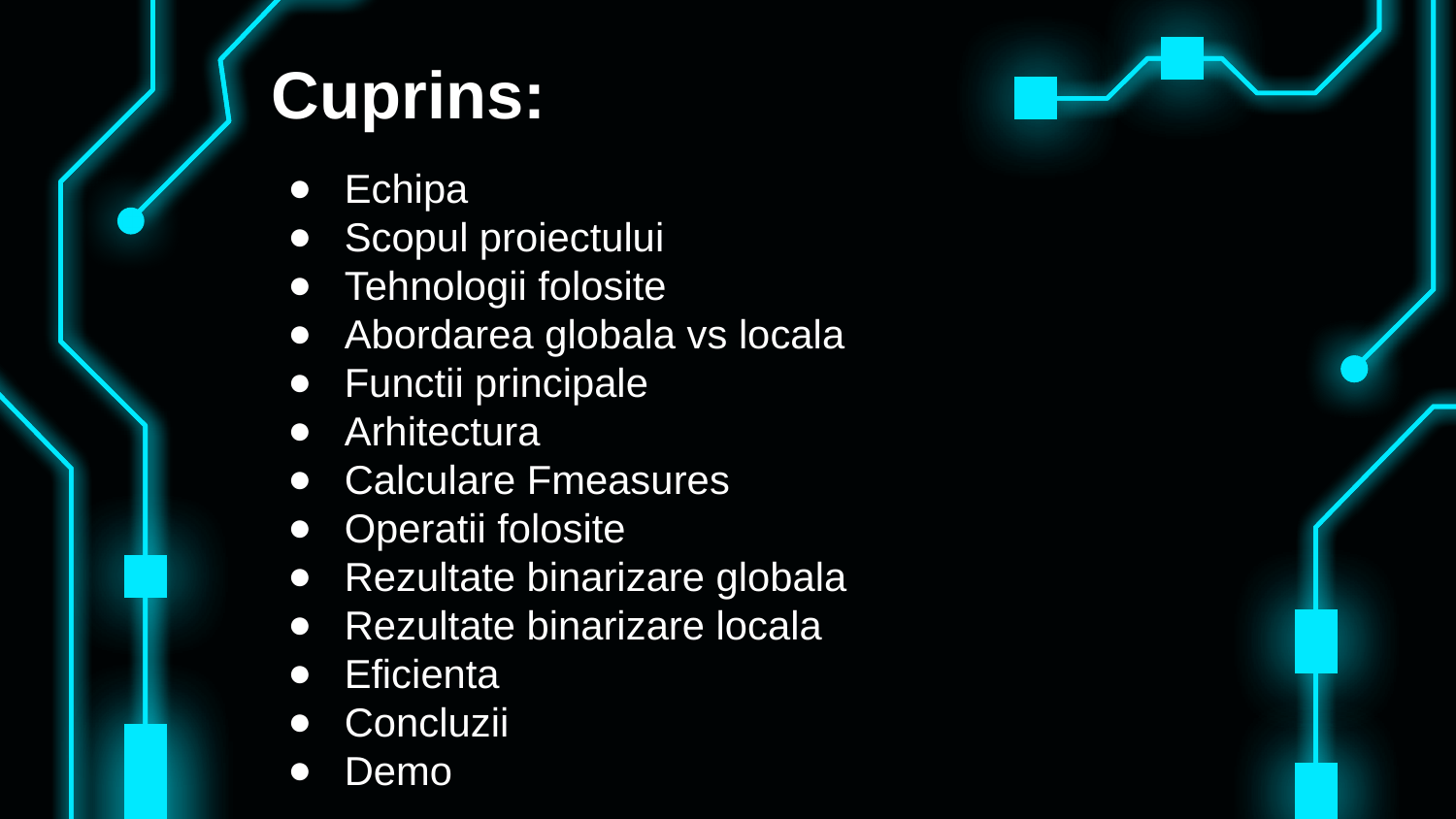

# Cuprins:
Echipa
Scopul proiectului
Tehnologii folosite
Abordarea globala vs locala
Functii principale
Arhitectura
Calculare Fmeasures
Operatii folosite
Rezultate binarizare globala
Rezultate binarizare locala
Eficienta
Concluzii
Demo